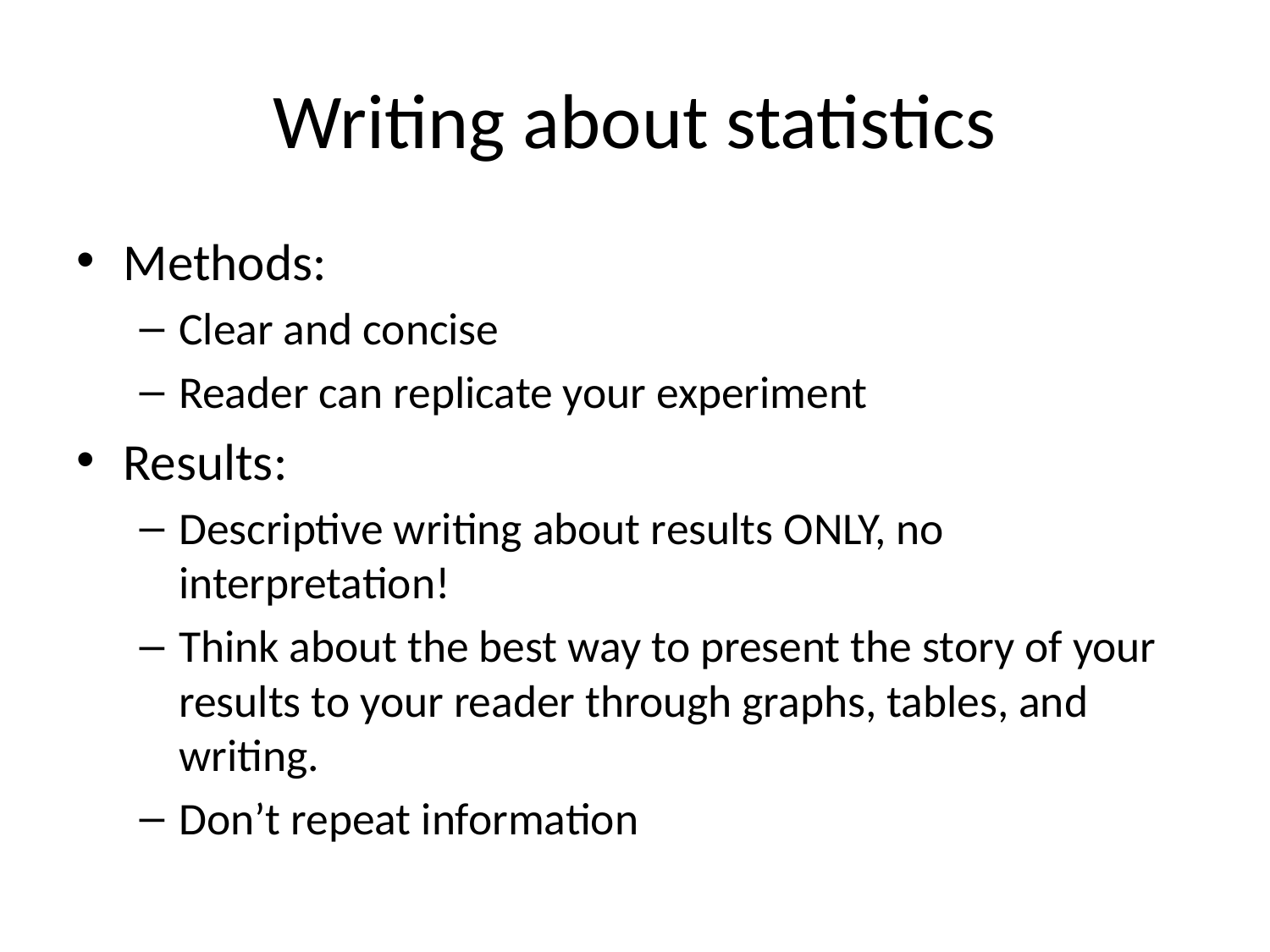

# Writing about statistics
Methods:
Clear and concise
Reader can replicate your experiment
Results:
Descriptive writing about results ONLY, no interpretation!
Think about the best way to present the story of your results to your reader through graphs, tables, and writing.
Don’t repeat information